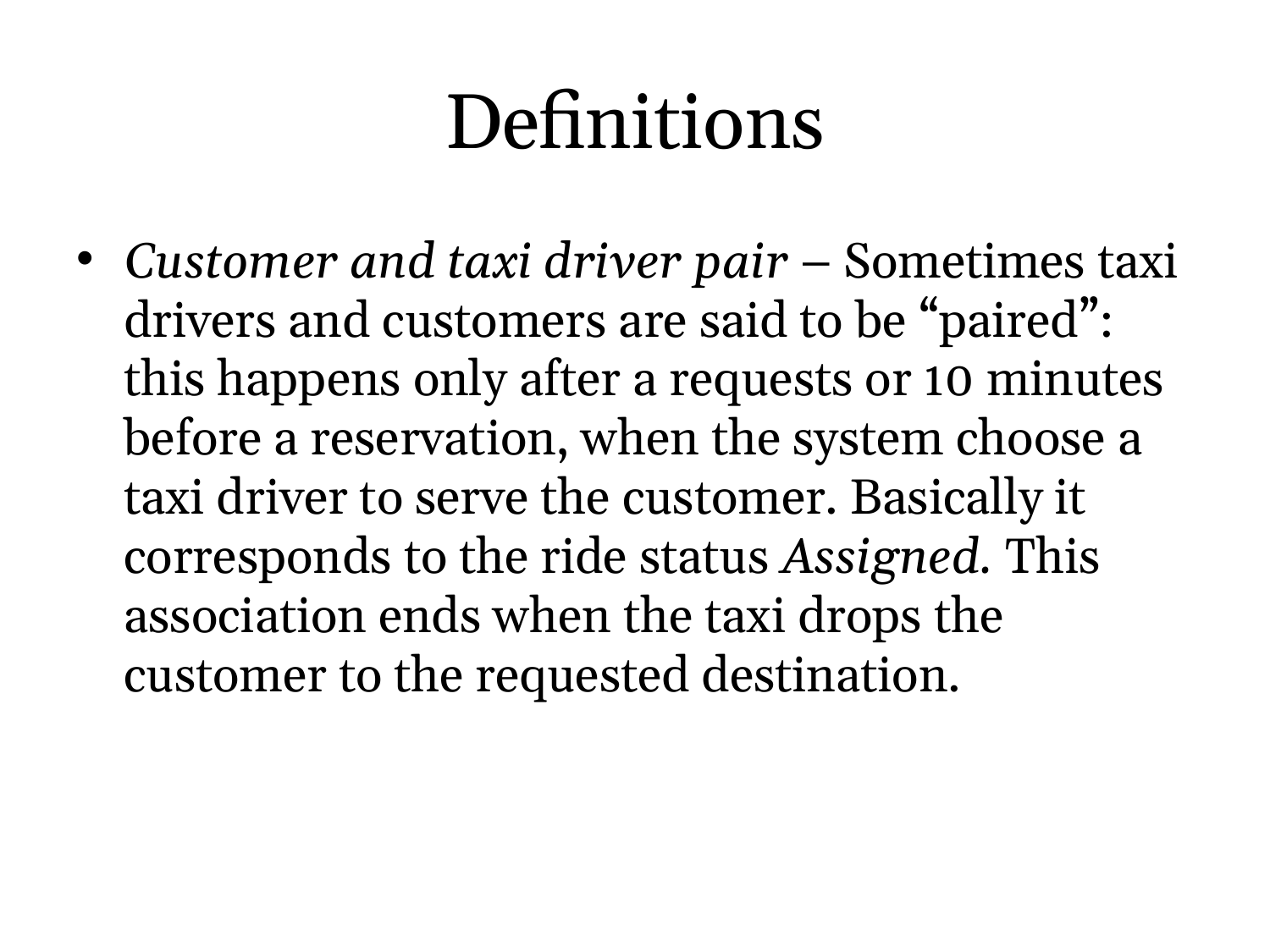

# Definitions
Customer and taxi driver pair – Sometimes taxi drivers and customers are said to be “paired”: this happens only after a requests or 10 minutes before a reservation, when the system choose a taxi driver to serve the customer. Basically it corresponds to the ride status Assigned. This association ends when the taxi drops the customer to the requested destination.